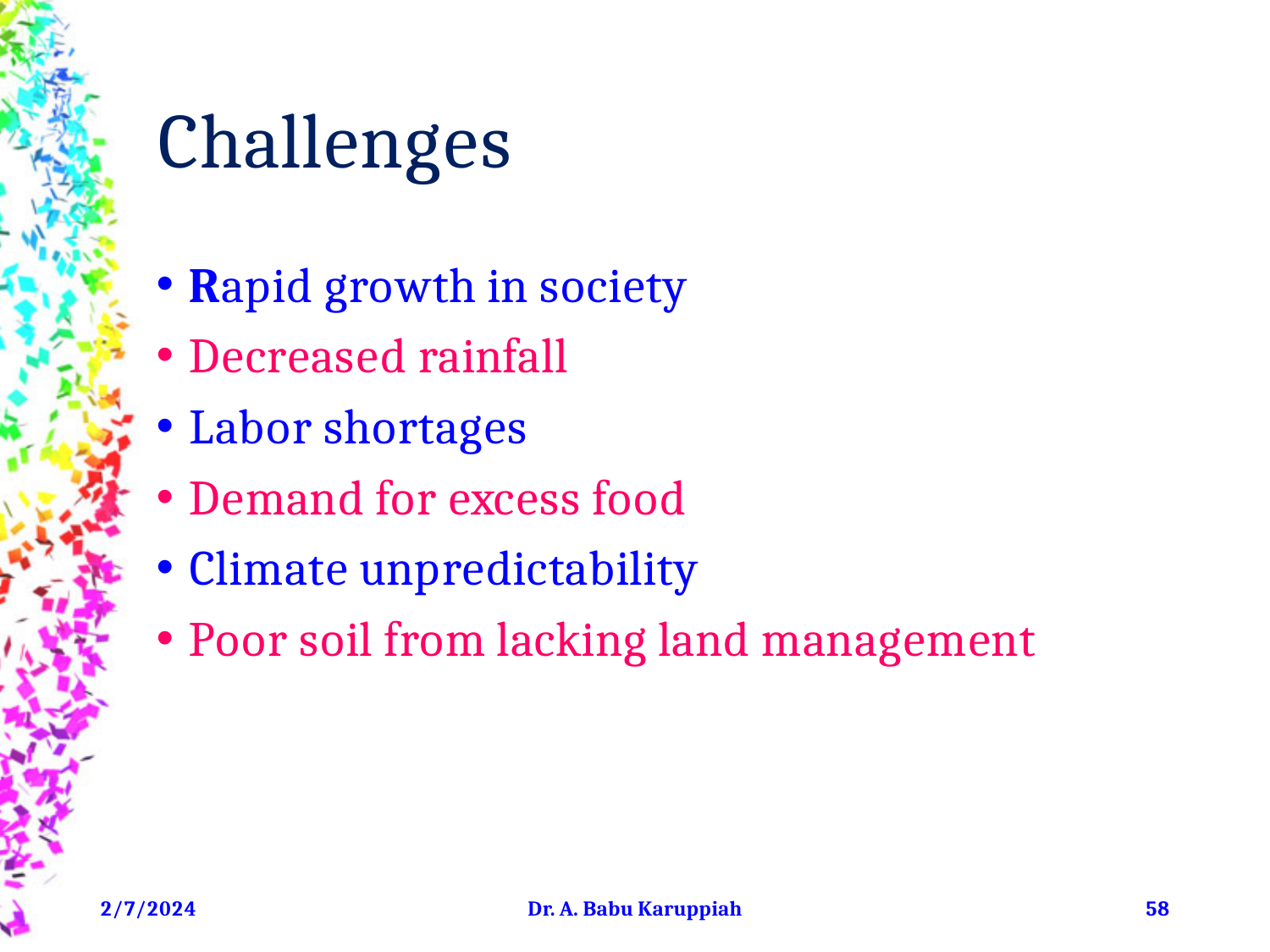

# Challenges
Rapid growth in society
Decreased rainfall
Labor shortages
Demand for excess food
Climate unpredictability
Poor soil from lacking land management
2/7/2024
Dr. A. Babu Karuppiah
58